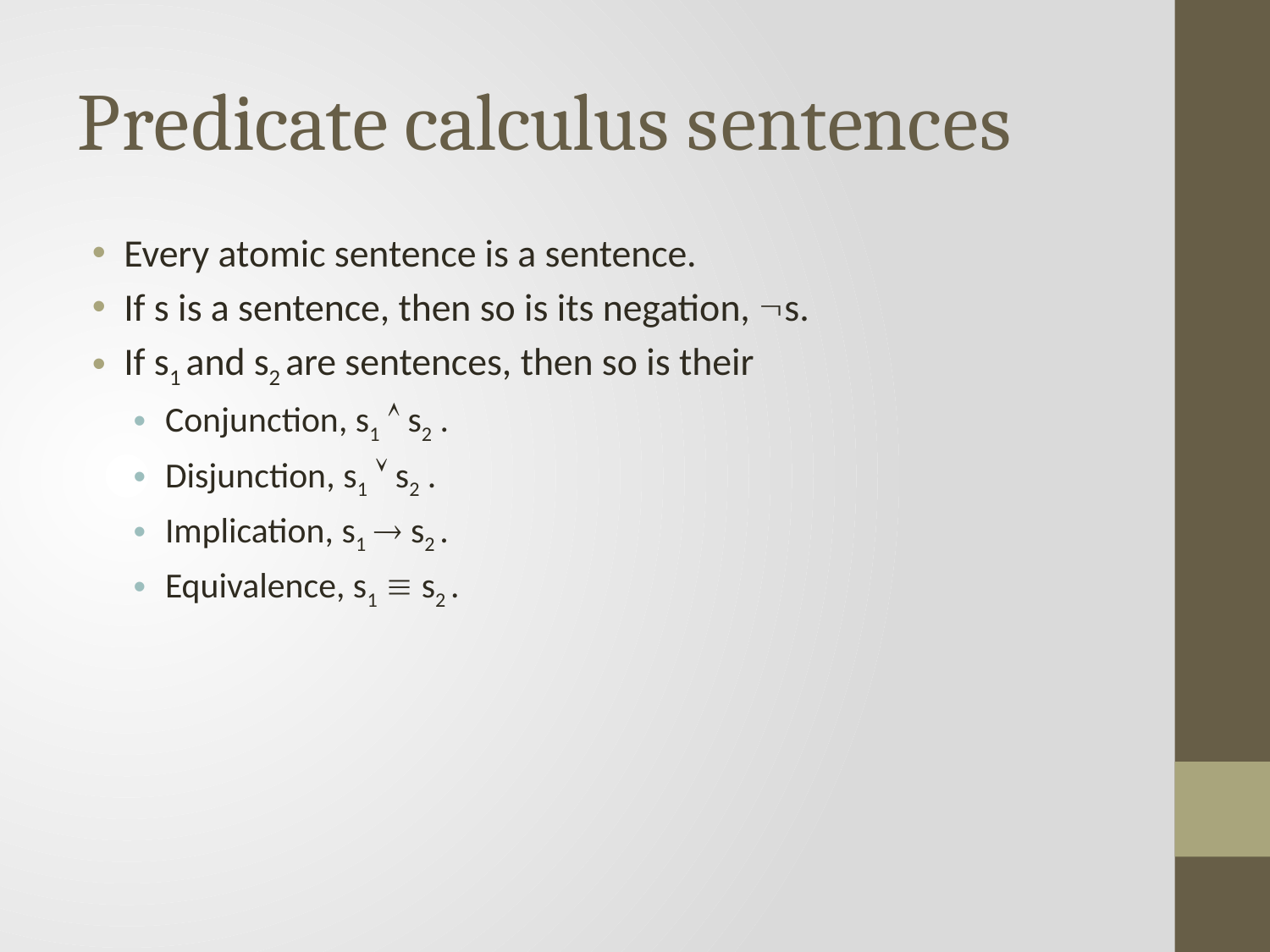

# Predicate calculus sentences
Every atomic sentence is a sentence.
If s is a sentence, then so is its negation, ¬s.
If s1 and s2 are sentences, then so is their
Conjunction, s1 ∧ s2 .
Disjunction, s1 ∨ s2 .
Implication, s1 → s2 .
Equivalence, s1 ≡ s2 .